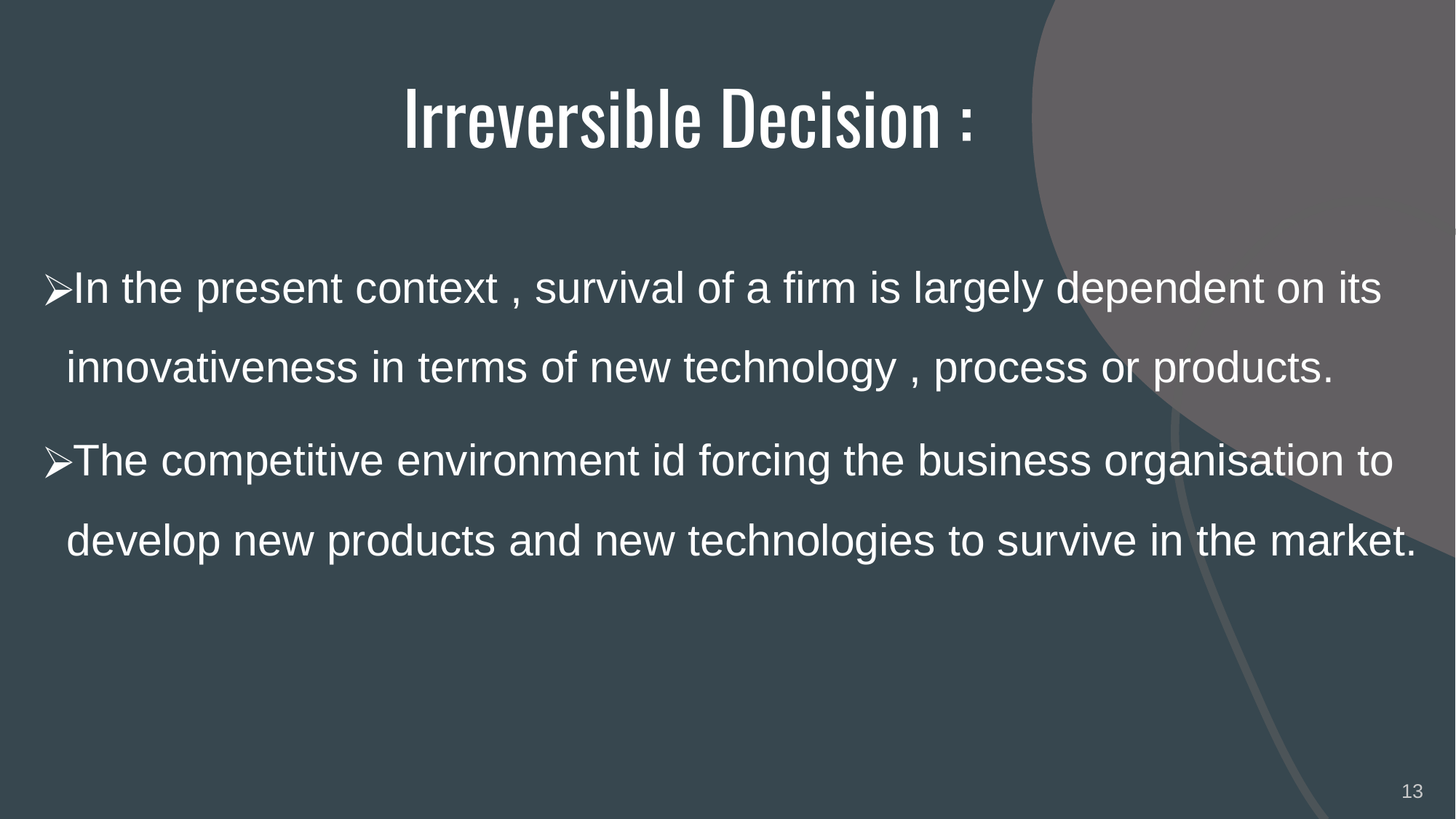

# Irreversible Decision :
In the present context , survival of a firm is largely dependent on its innovativeness in terms of new technology , process or products.
The competitive environment id forcing the business organisation to develop new products and new technologies to survive in the market.

13